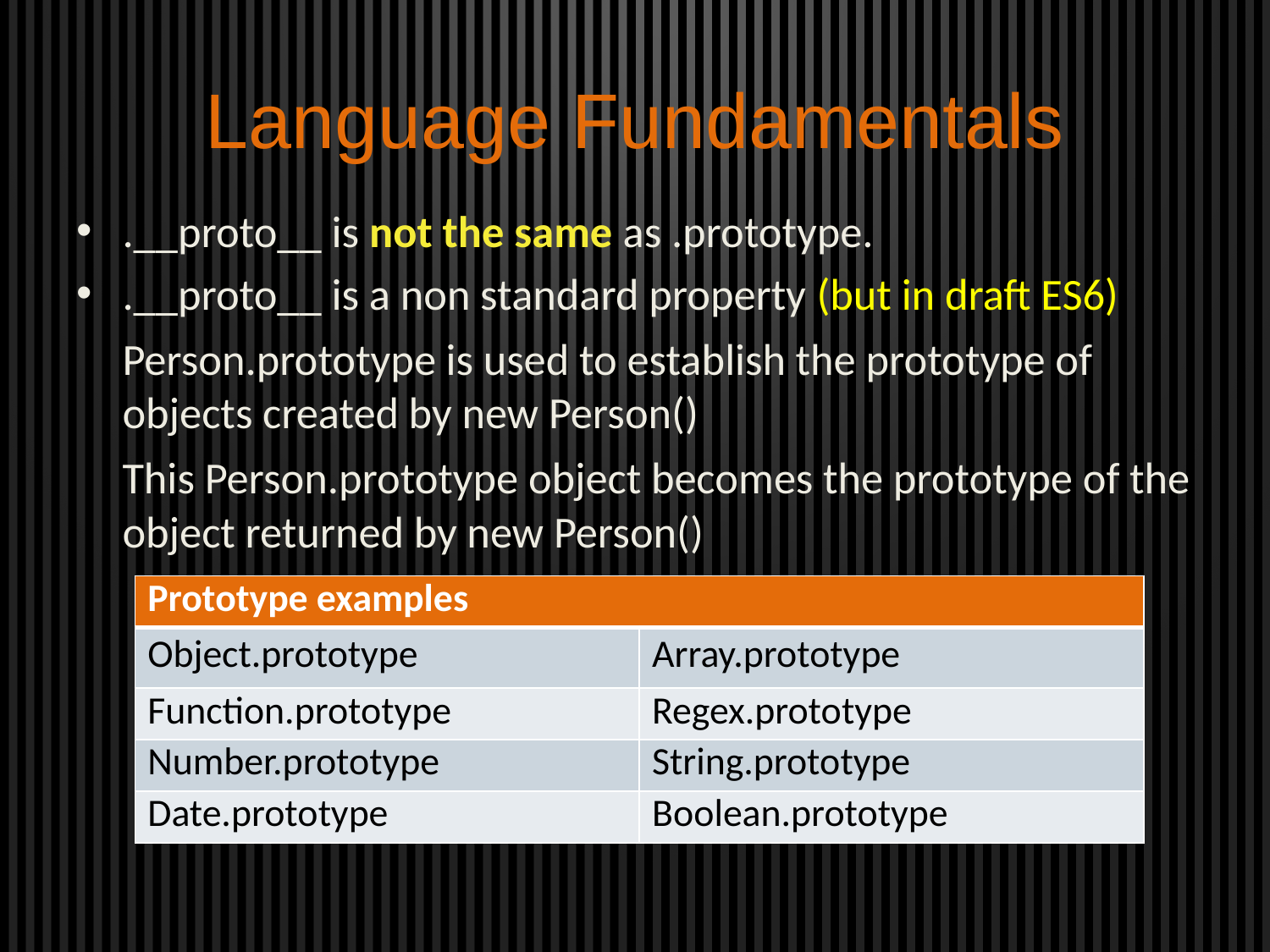

Language Fundamentals
.__proto__ is not the same as .prototype.
.__proto__ is a non standard property (but in draft ES6)
	Person.prototype is used to establish the prototype of objects created by new Person()
	This Person.prototype object becomes the prototype of the object returned by new Person()
| Prototype examples |  |
| --- | --- |
| Object.prototype | Array.prototype |
| Function.prototype | Regex.prototype |
| Number.prototype | String.prototype |
| Date.prototype | Boolean.prototype |